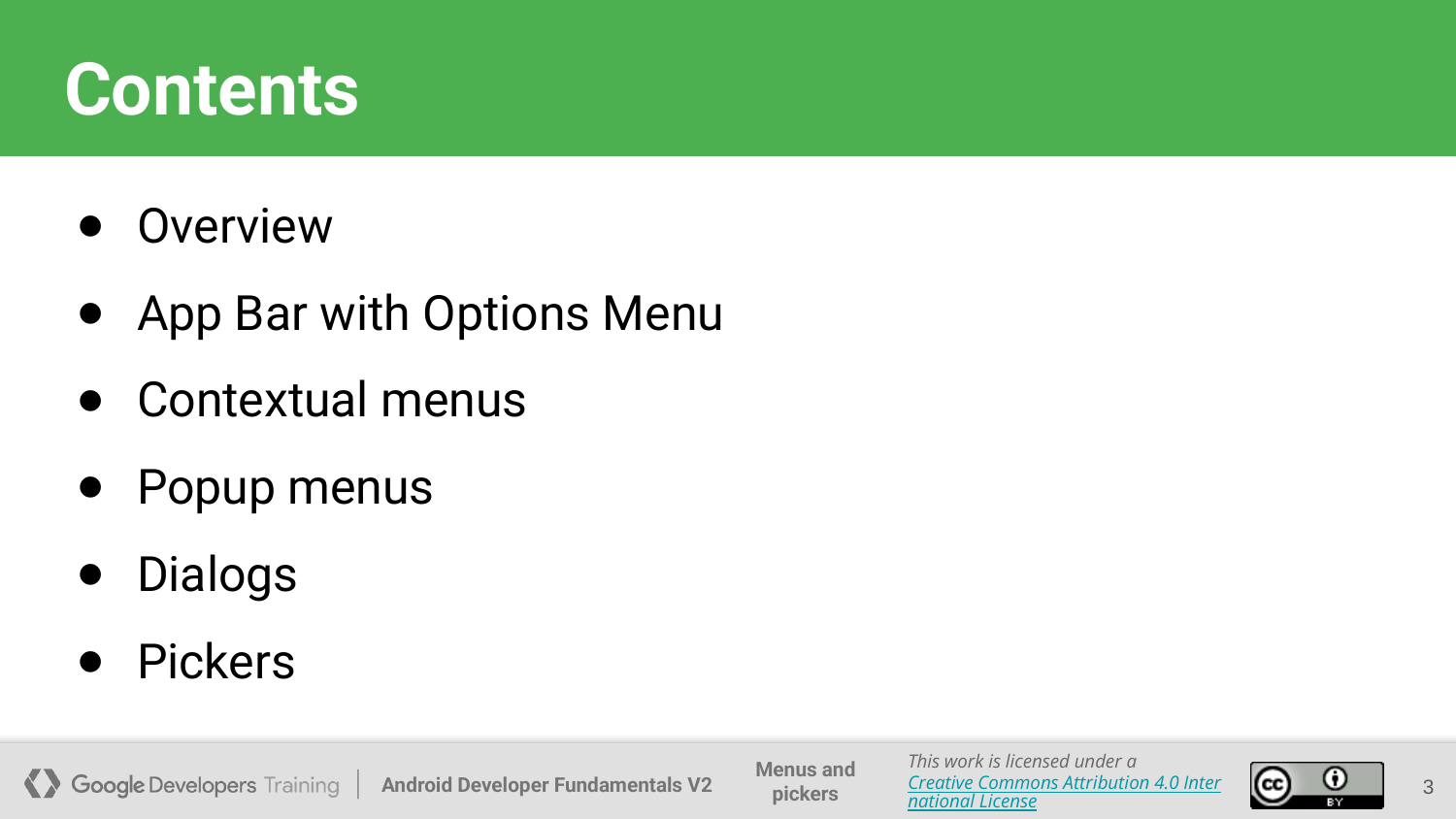

# Contents
Overview
App Bar with Options Menu
Contextual menus
Popup menus
Dialogs
Pickers
3